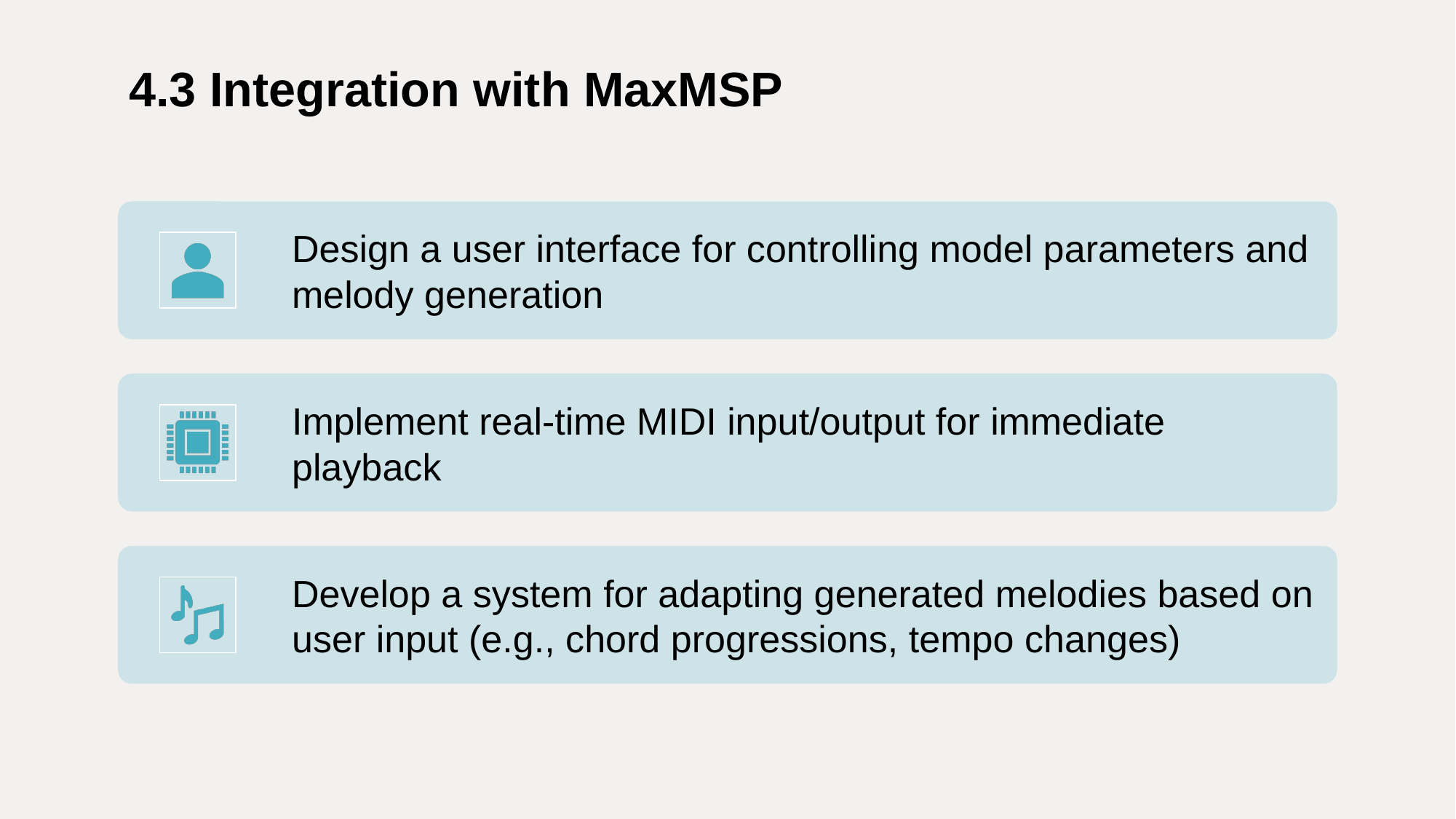

# 4.3 Integration with MaxMSP
Design a user interface for controlling model parameters and melody generation
Implement real-time MIDI input/output for immediate playback
Develop a system for adapting generated melodies based on user input (e.g., chord progressions, tempo changes)